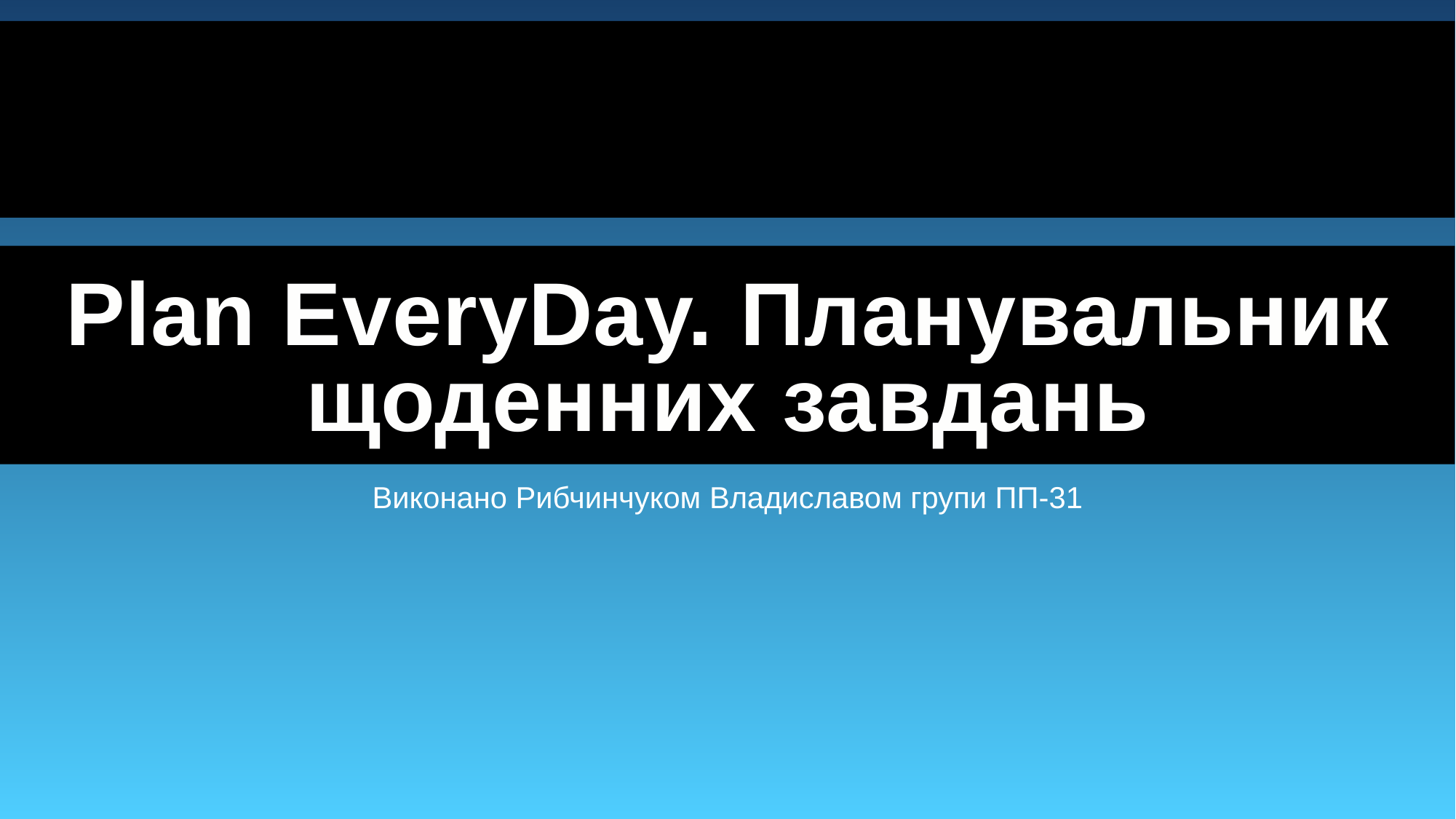

# Plan EveryDay. Планувальник щоденних завдань
Виконано Рибчинчуком Владиславом групи ПП-31